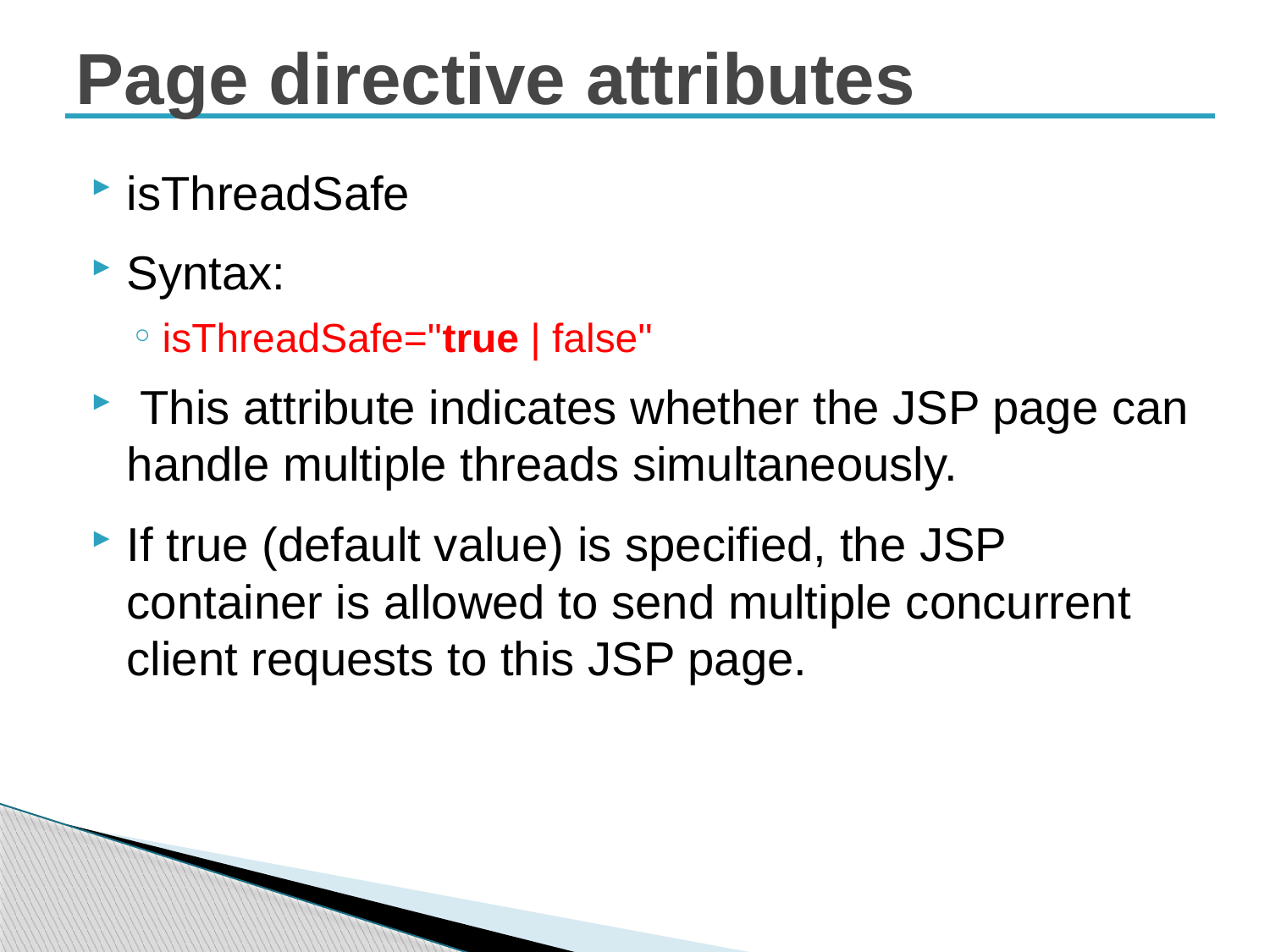

# Page directive attributes
isThreadSafe
Syntax:
isThreadSafe="true | false"
 This attribute indicates whether the JSP page can handle multiple threads simultaneously.
If true (default value) is specified, the JSP container is allowed to send multiple concurrent client requests to this JSP page.